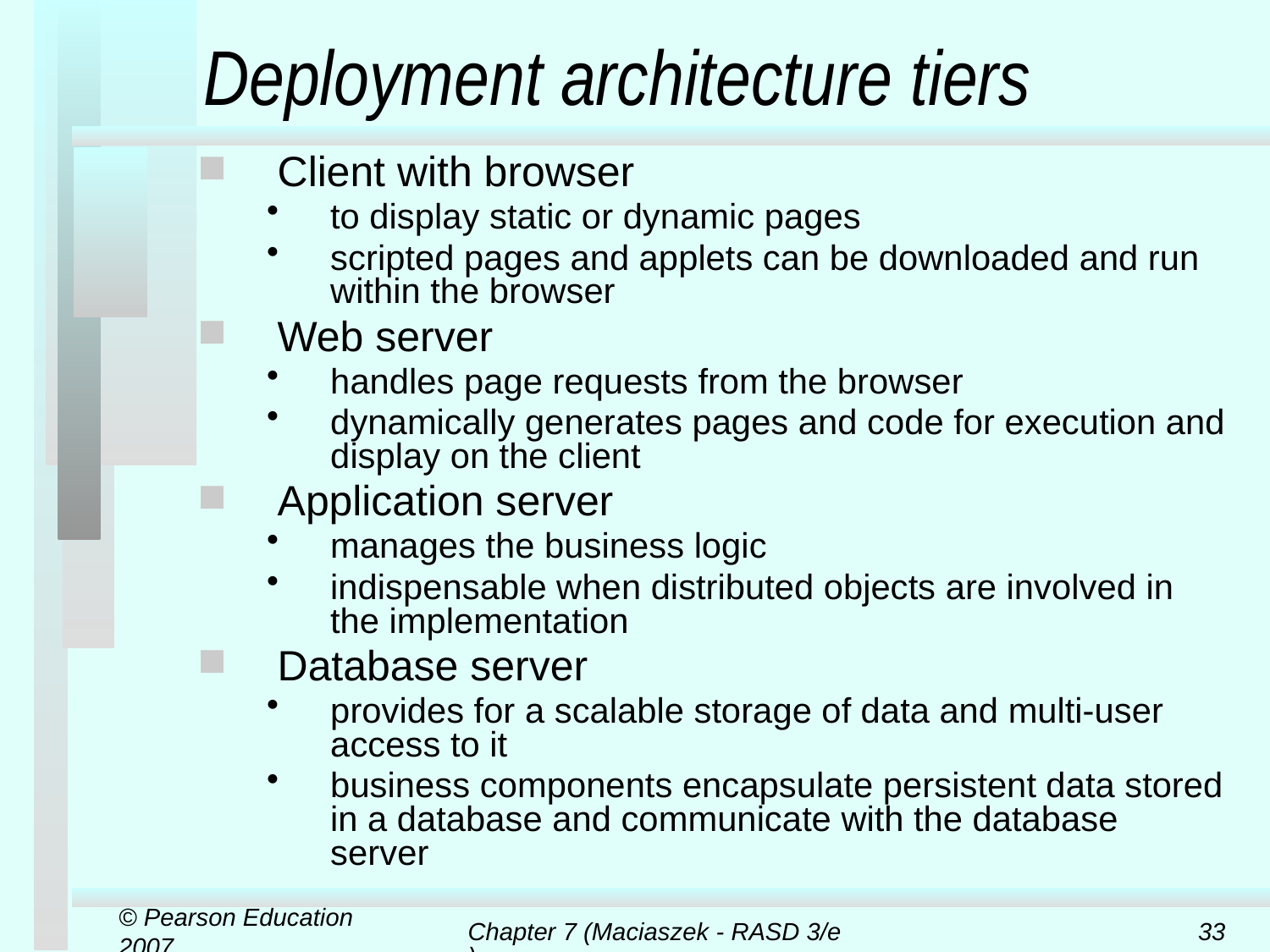

# Deployment architecture tiers
Client with browser
to display static or dynamic pages
scripted pages and applets can be downloaded and run within the browser
Web server
handles page requests from the browser
dynamically generates pages and code for execution and display on the client
Application server
manages the business logic
indispensable when distributed objects are involved in the implementation
Database server
provides for a scalable storage of data and multi-user access to it
business components encapsulate persistent data stored in a database and communicate with the database server
© Pearson Education 2007
Chapter 7 (Maciaszek - RASD 3/e)
33